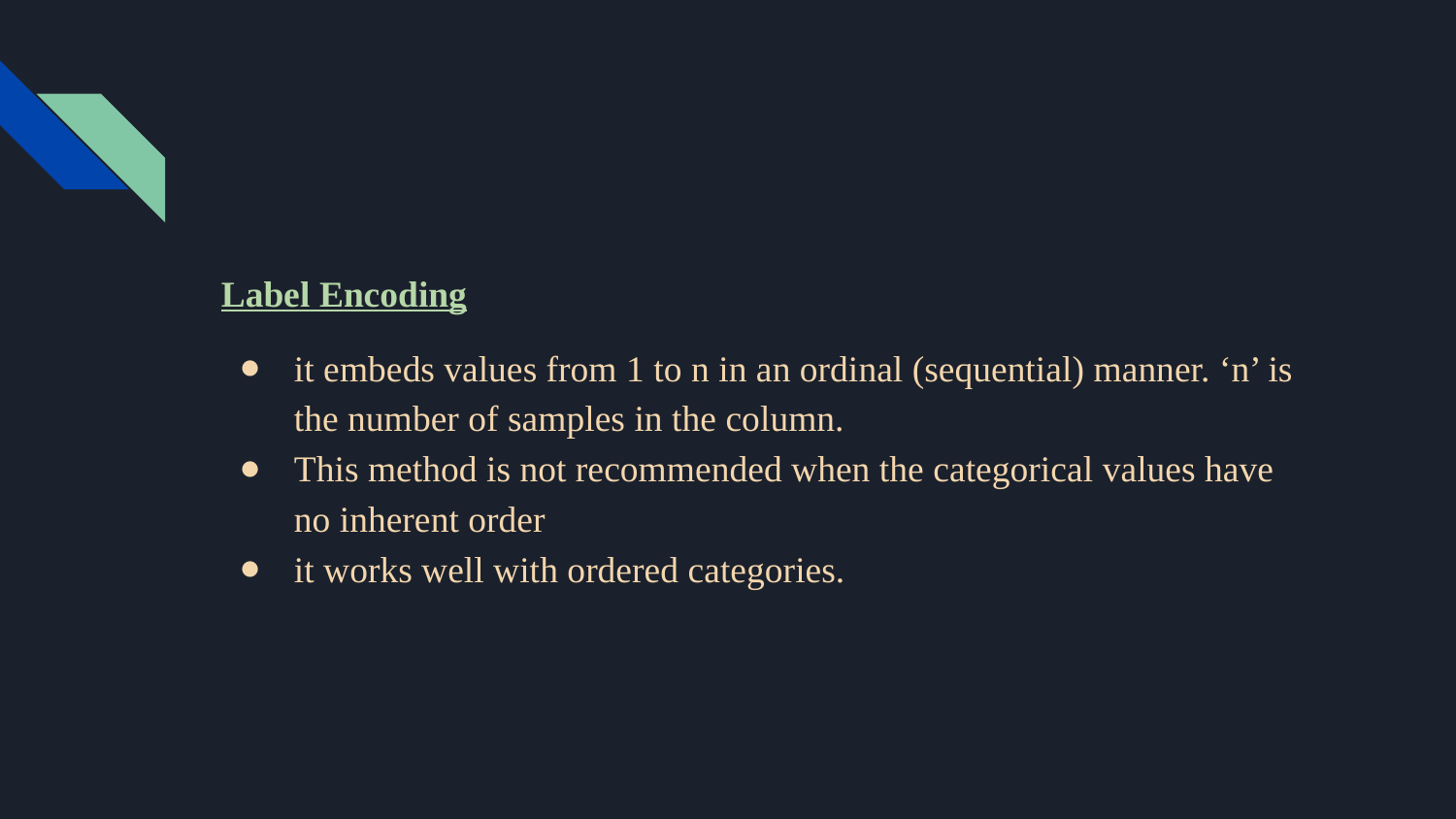

Label Encoding
it embeds values from 1 to n in an ordinal (sequential) manner. ‘n’ is the number of samples in the column.
This method is not recommended when the categorical values have no inherent order
it works well with ordered categories.